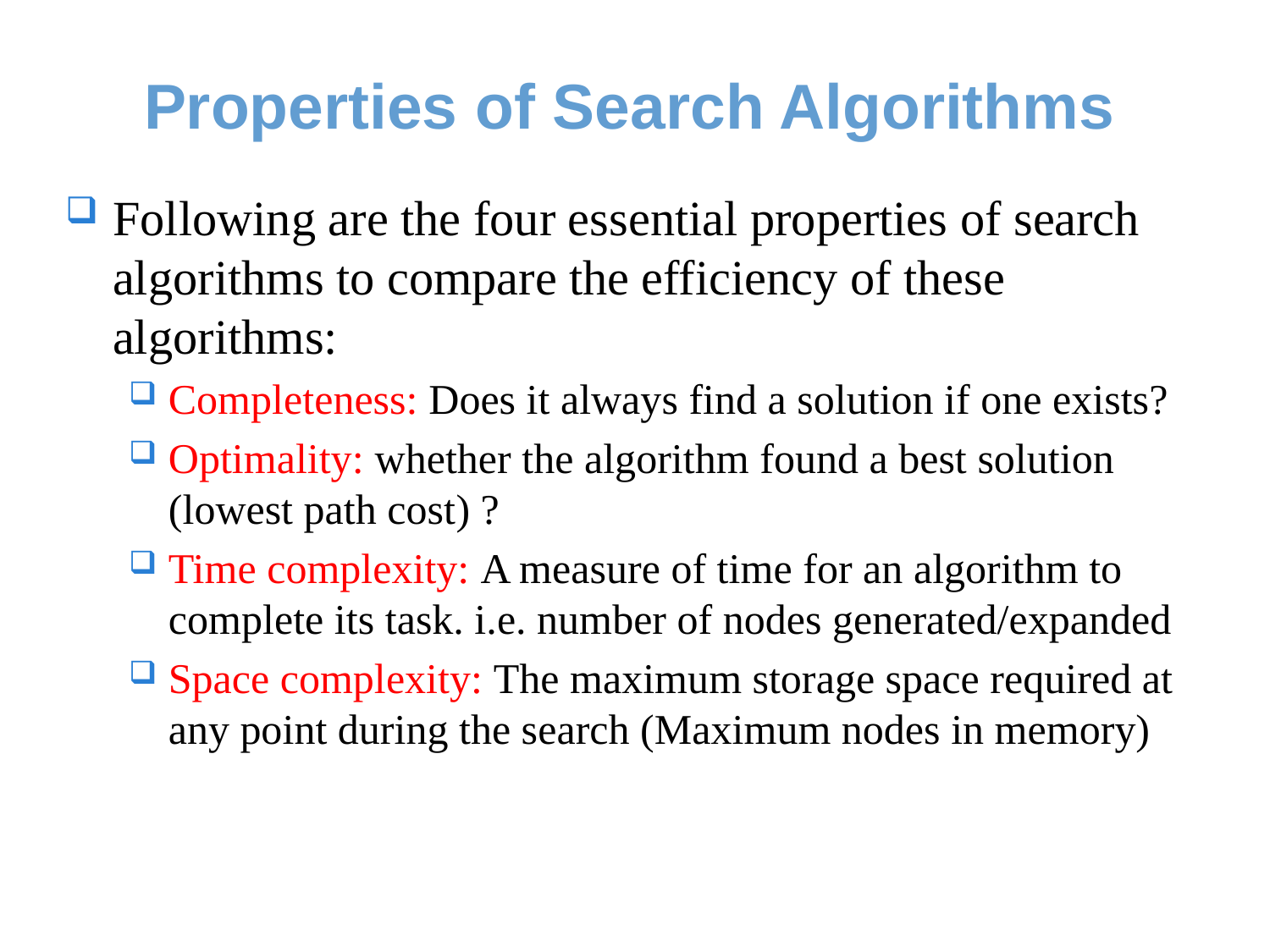

# Properties of Search Algorithms
Following are the four essential properties of search algorithms to compare the efficiency of these algorithms:
Completeness: Does it always find a solution if one exists?
Optimality: whether the algorithm found a best solution (lowest path cost) ?
Time complexity: A measure of time for an algorithm to complete its task. i.e. number of nodes generated/expanded
Space complexity: The maximum storage space required at any point during the search (Maximum nodes in memory)